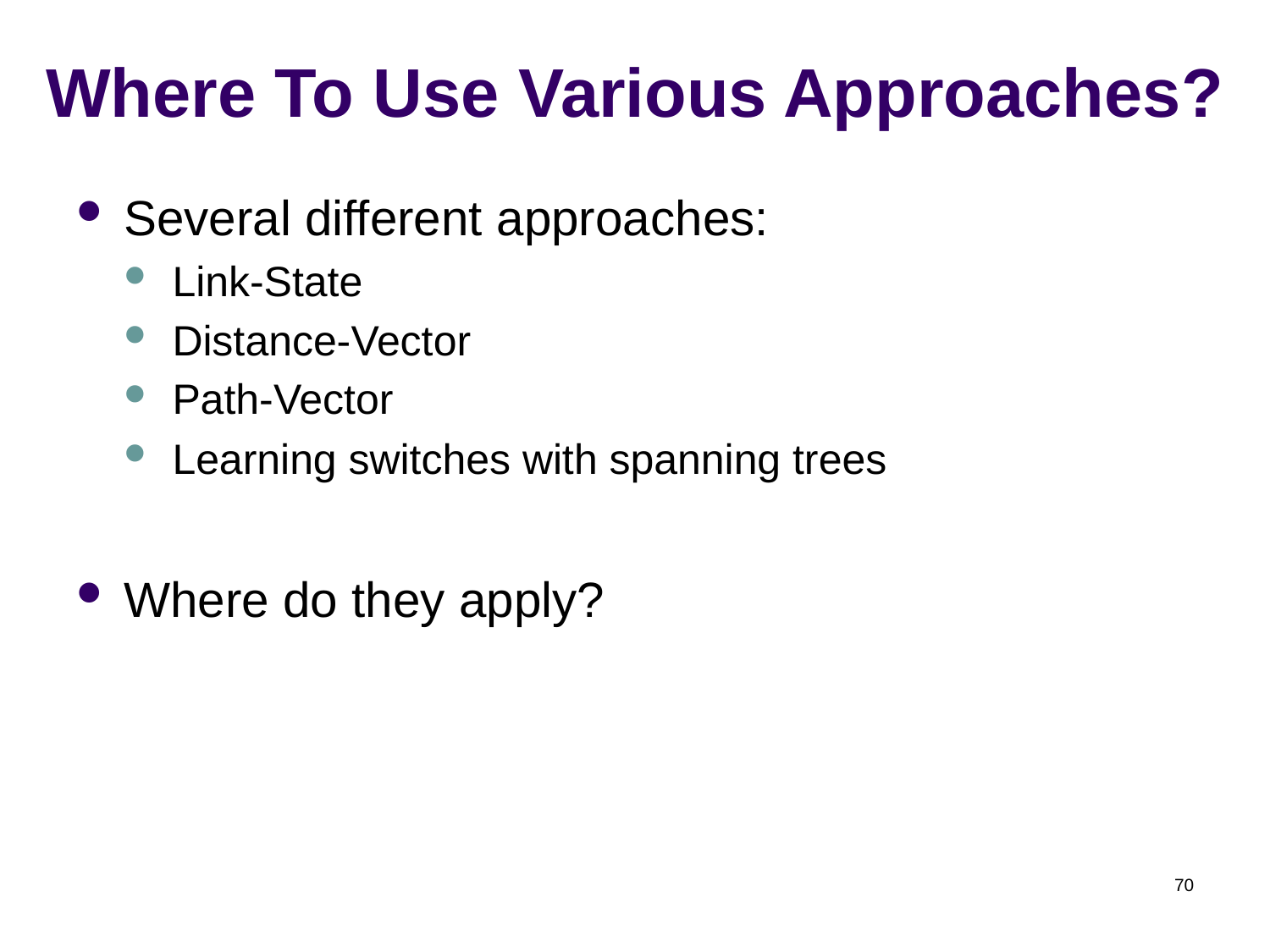

# Where To Use Various Approaches?
Several different approaches:
Link-State
Distance-Vector
Path-Vector
Learning switches with spanning trees

Where do they apply?
70